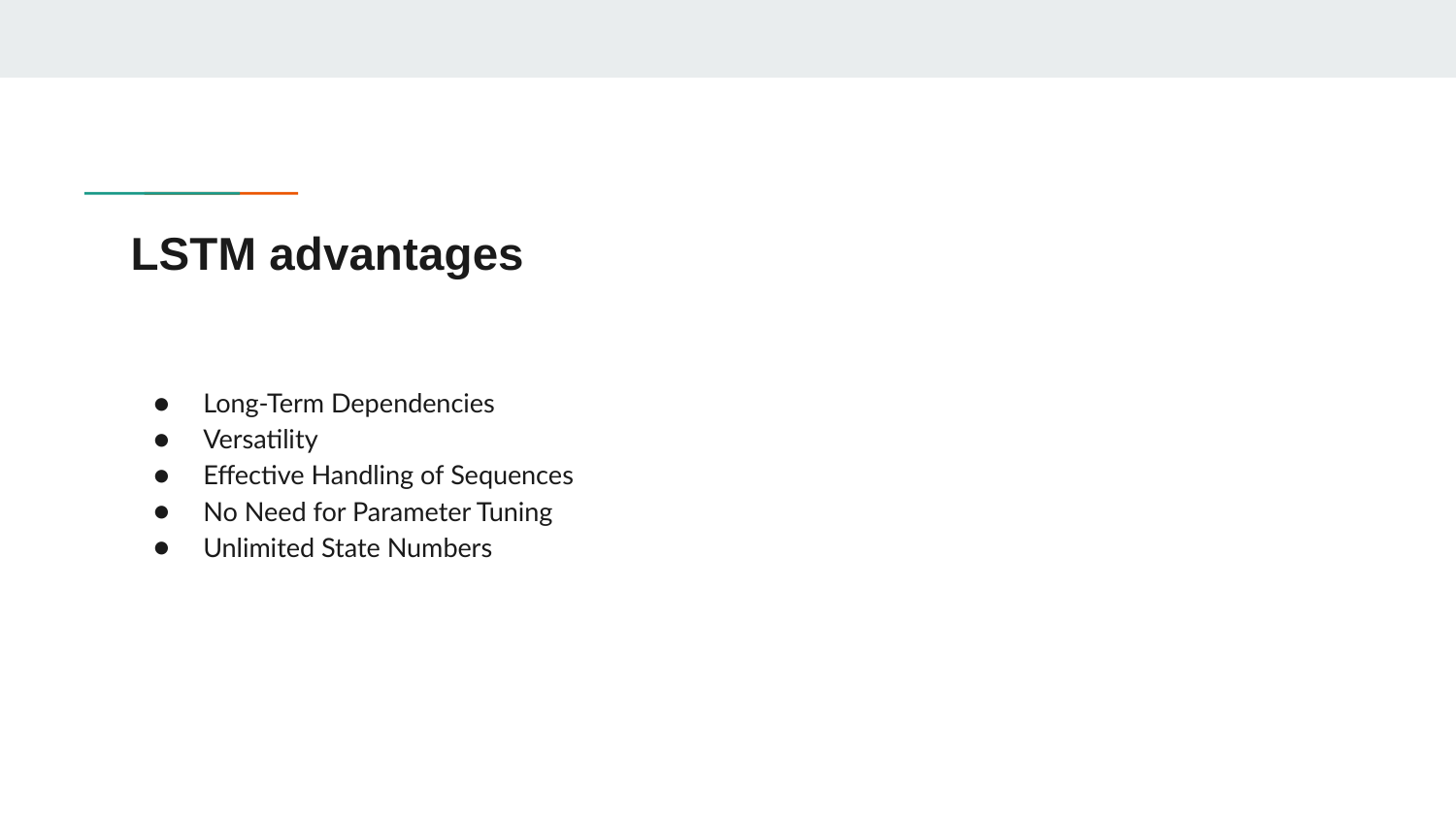

# LSTM advantages

Long-Term Dependencies
Versatility
Effective Handling of Sequences
No Need for Parameter Tuning
Unlimited State Numbers